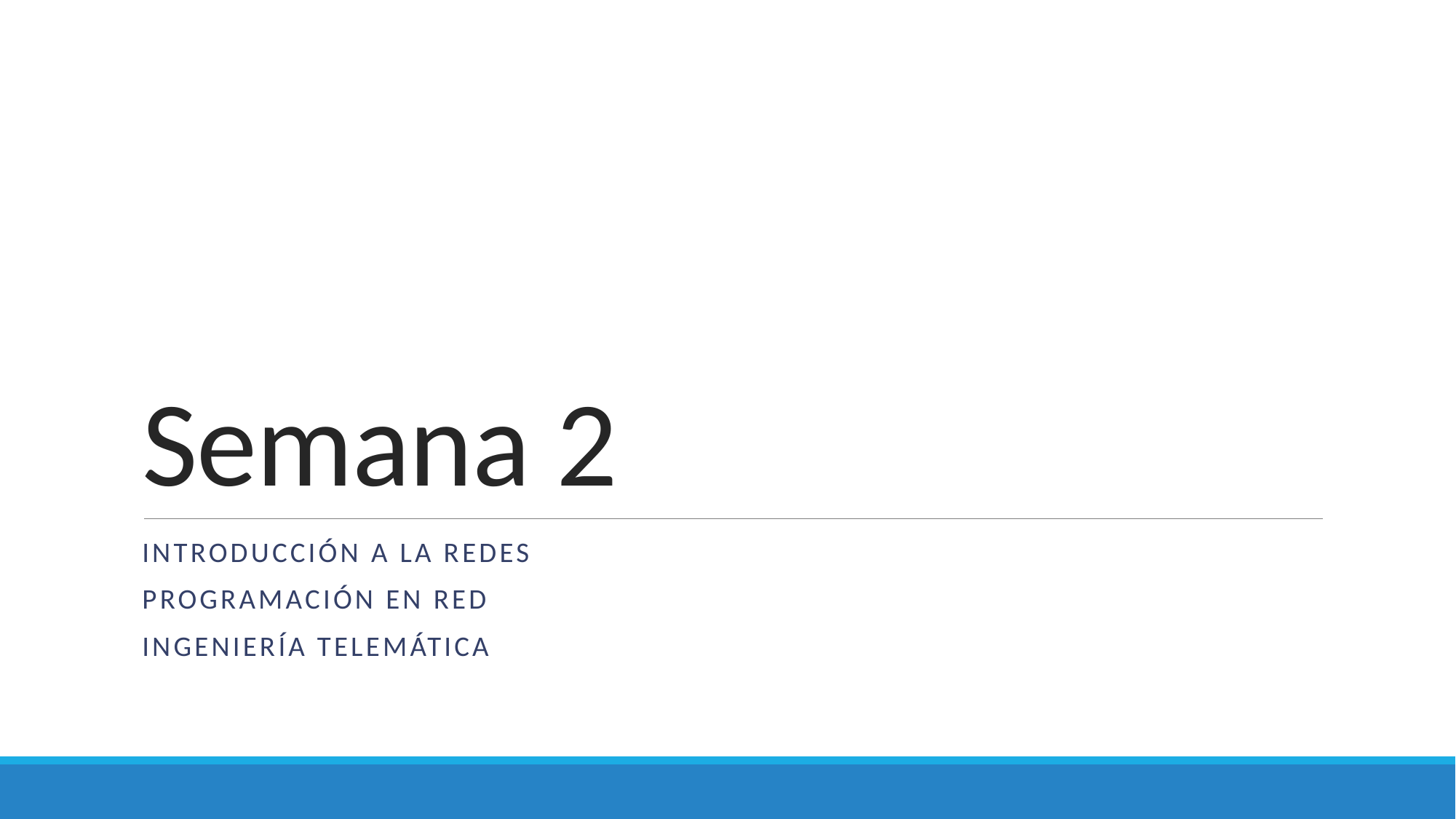

# Semana 2
Introducción a la redes
PROGRAMACIÓN EN RED
INGENIERÍA TELEMÁTICA